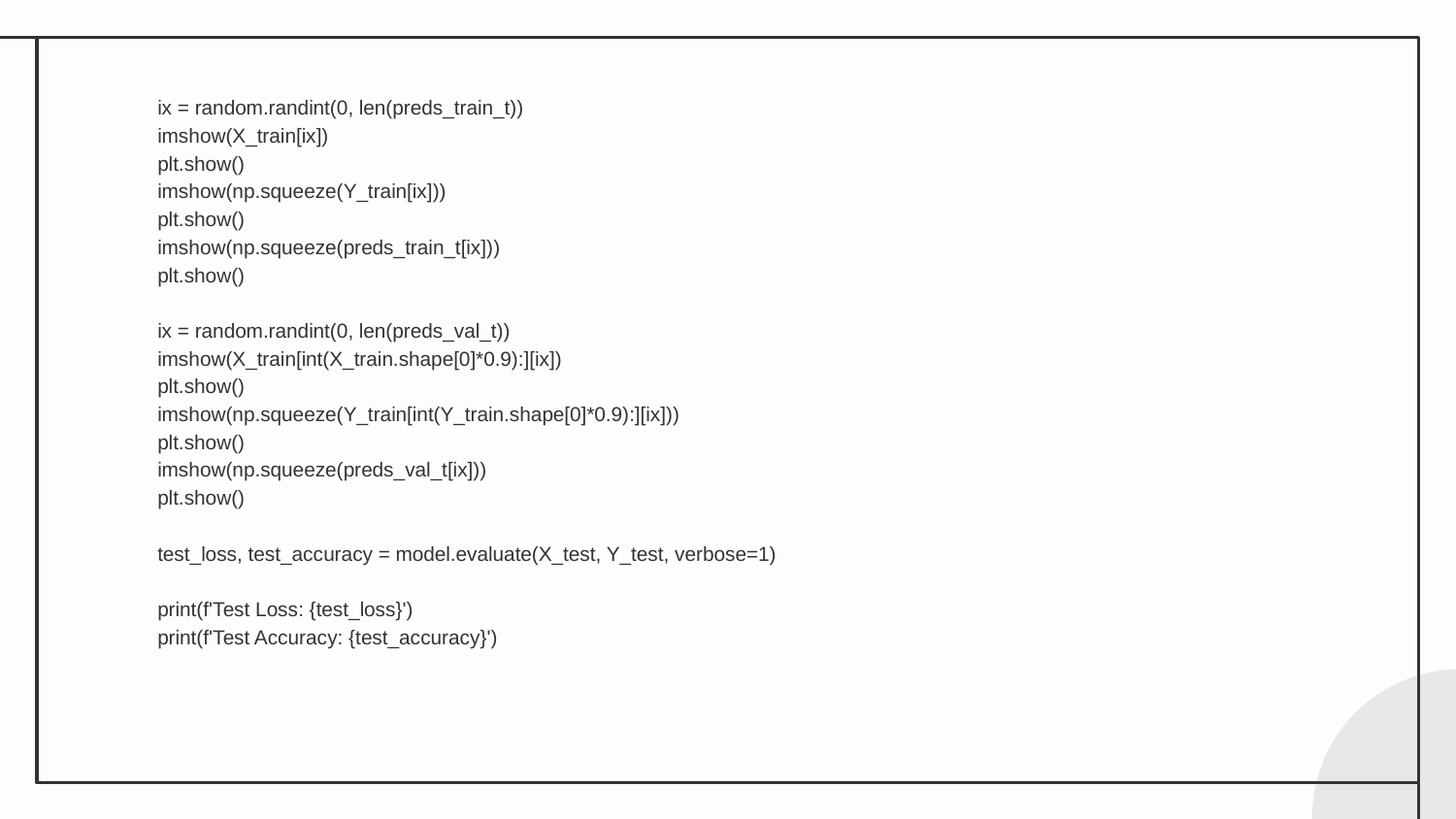

ix = random.randint(0, len(preds_train_t))
imshow(X_train[ix])
plt.show()
imshow(np.squeeze(Y_train[ix]))
plt.show()
imshow(np.squeeze(preds_train_t[ix]))
plt.show()

ix = random.randint(0, len(preds_val_t))
imshow(X_train[int(X_train.shape[0]*0.9):][ix])
plt.show()
imshow(np.squeeze(Y_train[int(Y_train.shape[0]*0.9):][ix]))
plt.show()
imshow(np.squeeze(preds_val_t[ix]))
plt.show()

test_loss, test_accuracy = model.evaluate(X_test, Y_test, verbose=1)

print(f'Test Loss: {test_loss}')
print(f'Test Accuracy: {test_accuracy}')